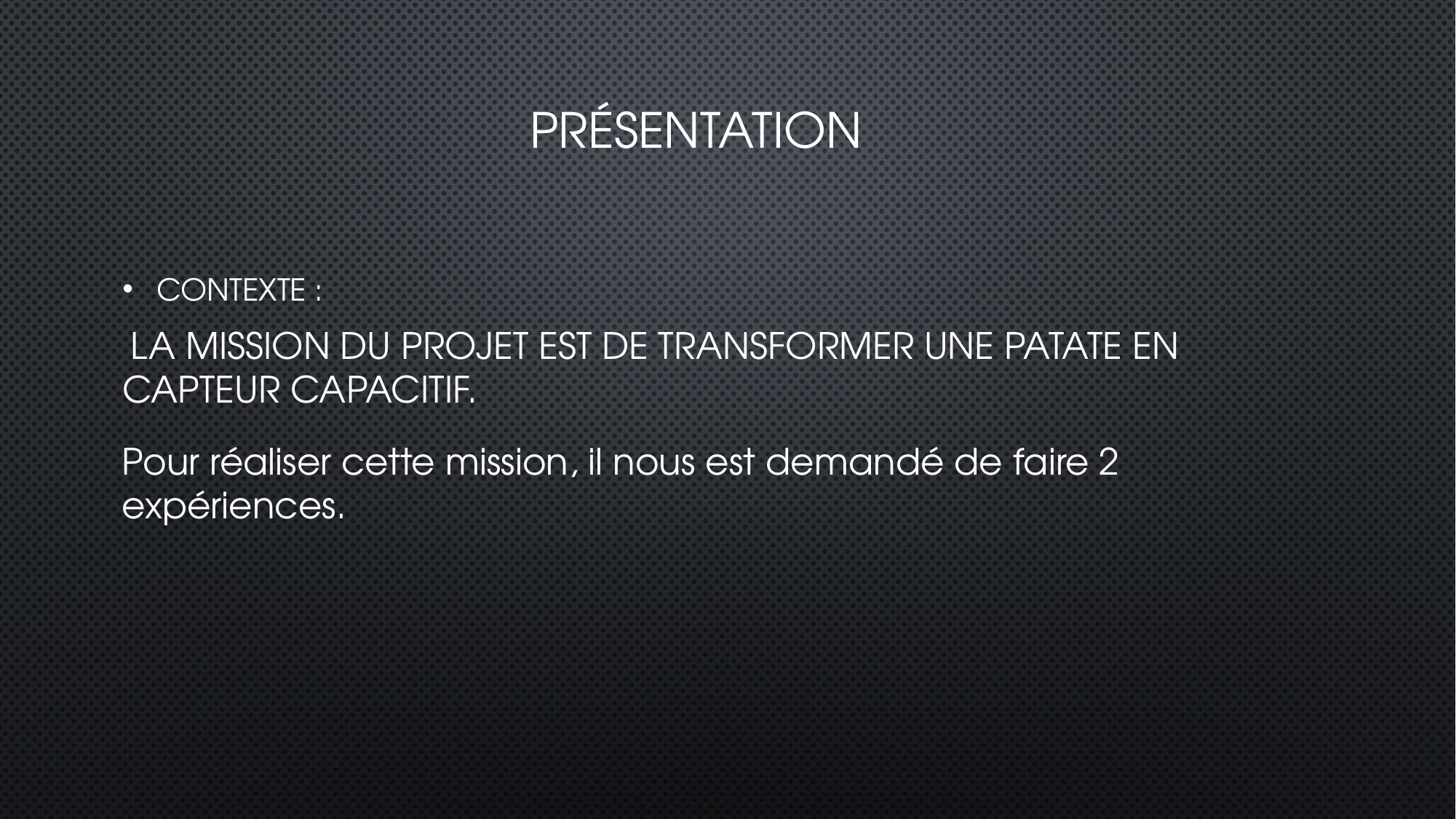

# Présentation
Contexte :
 La mission du projet est de transformer une patate en capteur capacitif.
Pour réaliser cette mission, il nous est demandé de faire 2 expériences.